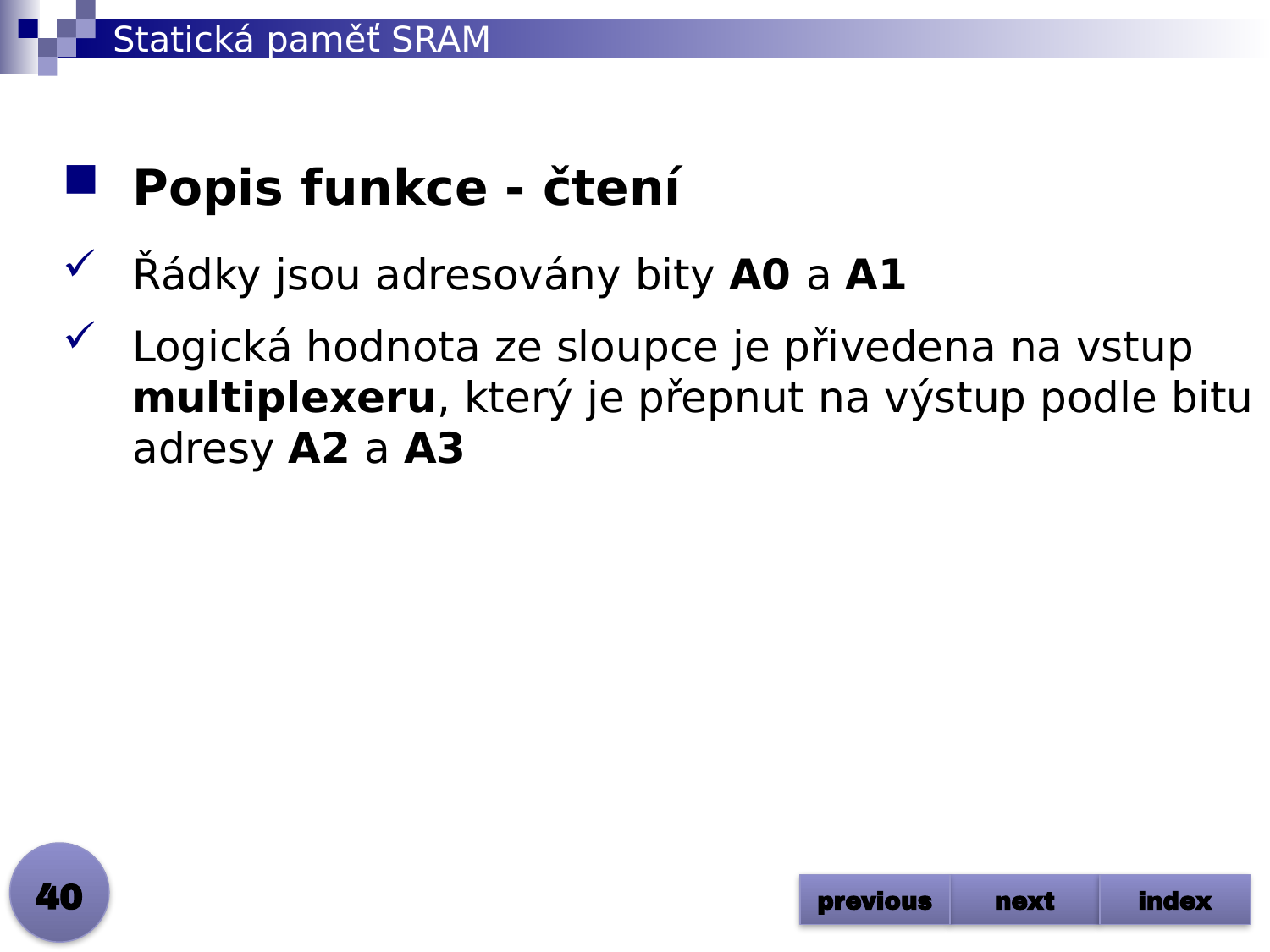

# Statická paměť SRAM
Popis funkce - čtení
Řádky jsou adresovány bity A0 a A1
Logická hodnota ze sloupce je přivedena na vstup multiplexeru, který je přepnut na výstup podle bitu adresy A2 a A3

40
previous
next
index